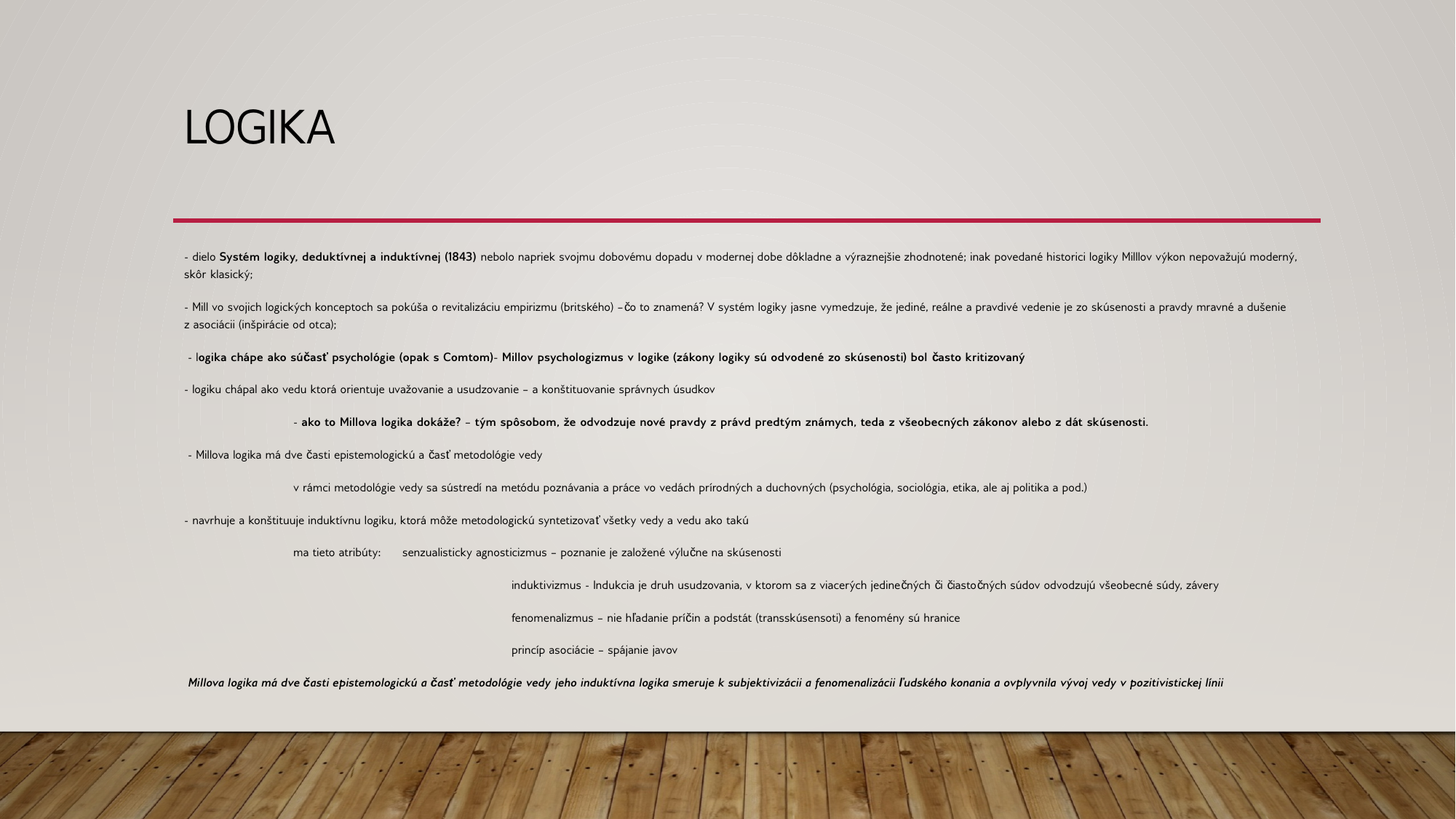

# Logika
- dielo Systém logiky, deduktívnej a induktívnej (1843) nebolo napriek svojmu dobovému dopadu v modernej dobe dôkladne a výraznejšie zhodnotené; inak povedané historici logiky Milllov výkon nepovažujú moderný, skôr klasický;
- Mill vo svojich logických konceptoch sa pokúša o revitalizáciu empirizmu (britského) –čo to znamená? V systém logiky jasne vymedzuje, že jediné, reálne a pravdivé vedenie je zo skúsenosti a pravdy mravné a dušenie z asociácii (inšpirácie od otca);
 - logika chápe ako súčasť psychológie (opak s Comtom)- Millov psychologizmus v logike (zákony logiky sú odvodené zo skúsenosti) bol často kritizovaný
- logiku chápal ako vedu ktorá orientuje uvažovanie a usudzovanie – a konštituovanie správnych úsudkov
	- ako to Millova logika dokáže? – tým spôsobom, že odvodzuje nové pravdy z právd predtým známych, teda z všeobecných zákonov alebo z dát skúsenosti.
 - Millova logika má dve časti epistemologickú a časť metodológie vedy
	v rámci metodológie vedy sa sústredí na metódu poznávania a práce vo vedách prírodných a duchovných (psychológia, sociológia, etika, ale aj politika a pod.)
- navrhuje a konštituuje induktívnu logiku, ktorá môže metodologickú syntetizovať všetky vedy a vedu ako takú
	ma tieto atribúty: 	senzualisticky agnosticizmus – poznanie je založené výlučne na skúsenosti
			induktivizmus - Indukcia je druh usudzovania, v ktorom sa z viacerých jedinečných či čiastočných súdov odvodzujú všeobecné súdy, závery
			fenomenalizmus – nie hľadanie príčin a podstát (transskúsensoti) a fenomény sú hranice
			princíp asociácie – spájanie javov
 Millova logika má dve časti epistemologickú a časť metodológie vedy jeho induktívna logika smeruje k subjektivizácii a fenomenalizácii ľudského konania a ovplyvnila vývoj vedy v pozitivistickej línii